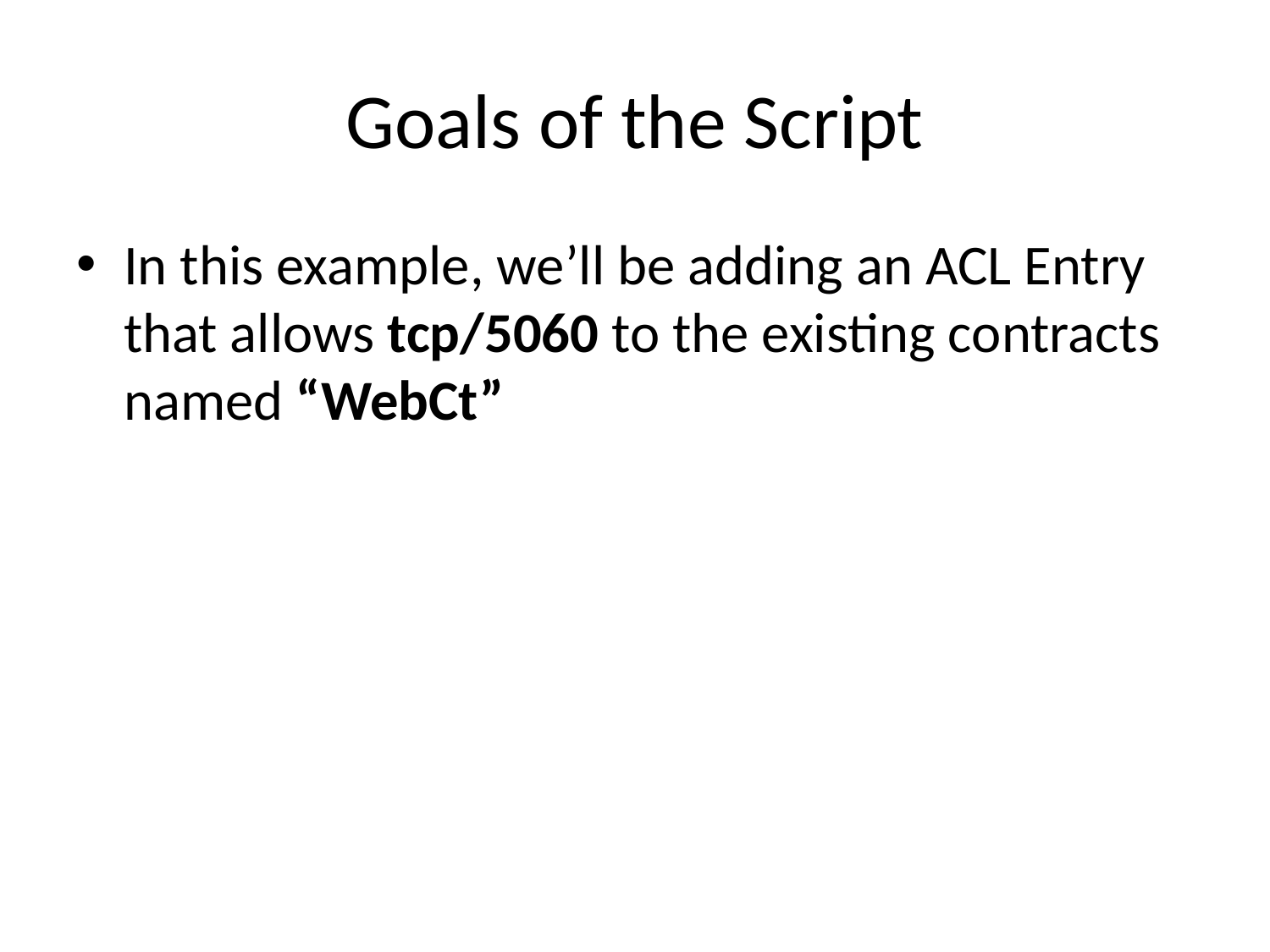

# Goals of the Script
In this example, we’ll be adding an ACL Entry that allows tcp/5060 to the existing contracts named “WebCt”